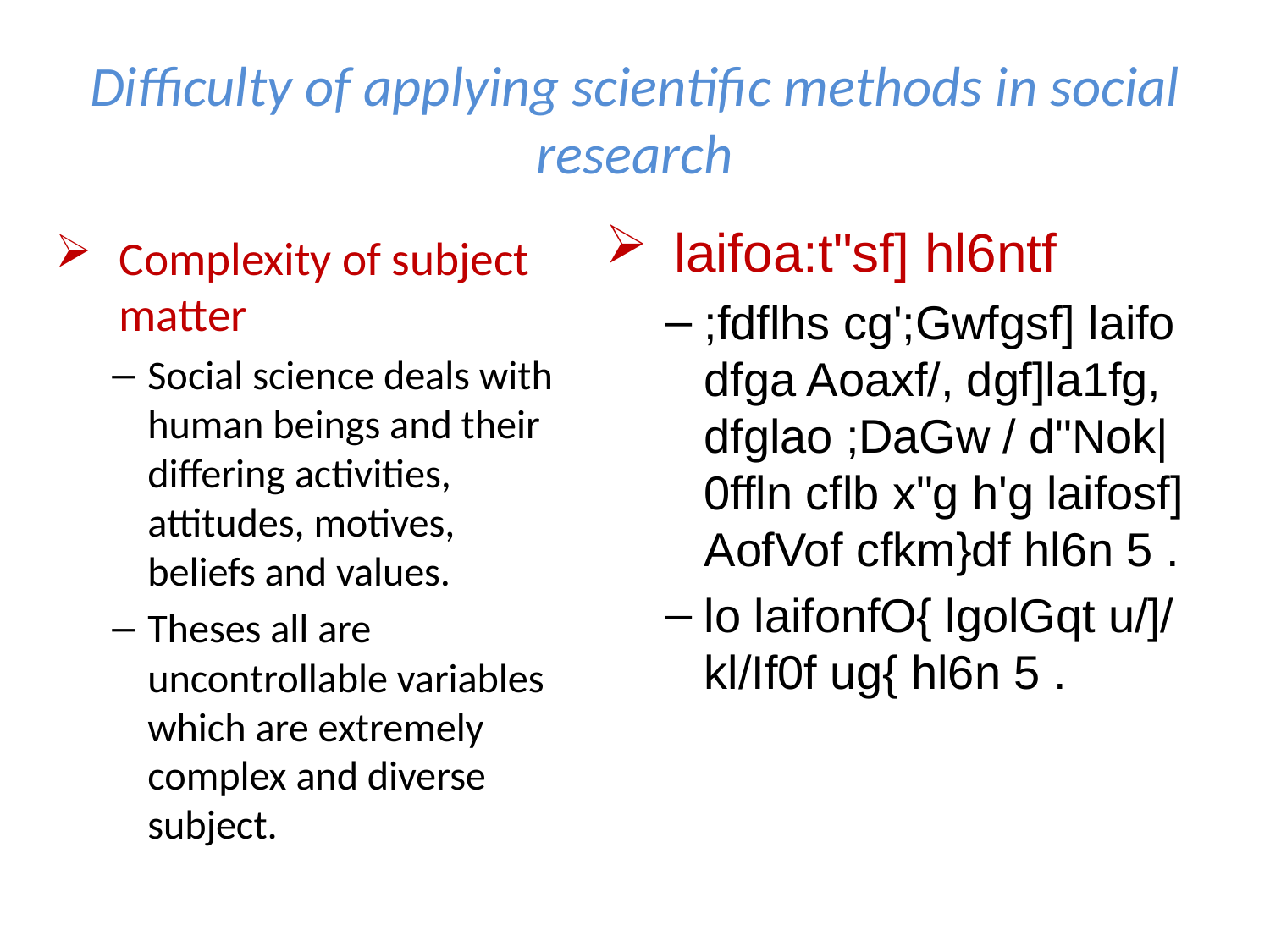

# Difficulty of applying scientific methods in social research
laifoa:t"sf] hl6ntf
;fdflhs cg';Gwfgsf] laifo dfga Aoaxf/, dgf]la1fg, dfglao ;DaGw / d"Nok|0ffln cflb x"g h'g laifosf] AofVof cfkm}df hl6n 5 .
lo laifonfO{ lgolGqt u/]/ kl/If0f ug{ hl6n 5 .
Complexity of subject matter
Social science deals with human beings and their differing activities, attitudes, motives, beliefs and values.
Theses all are uncontrollable variables which are extremely complex and diverse subject.